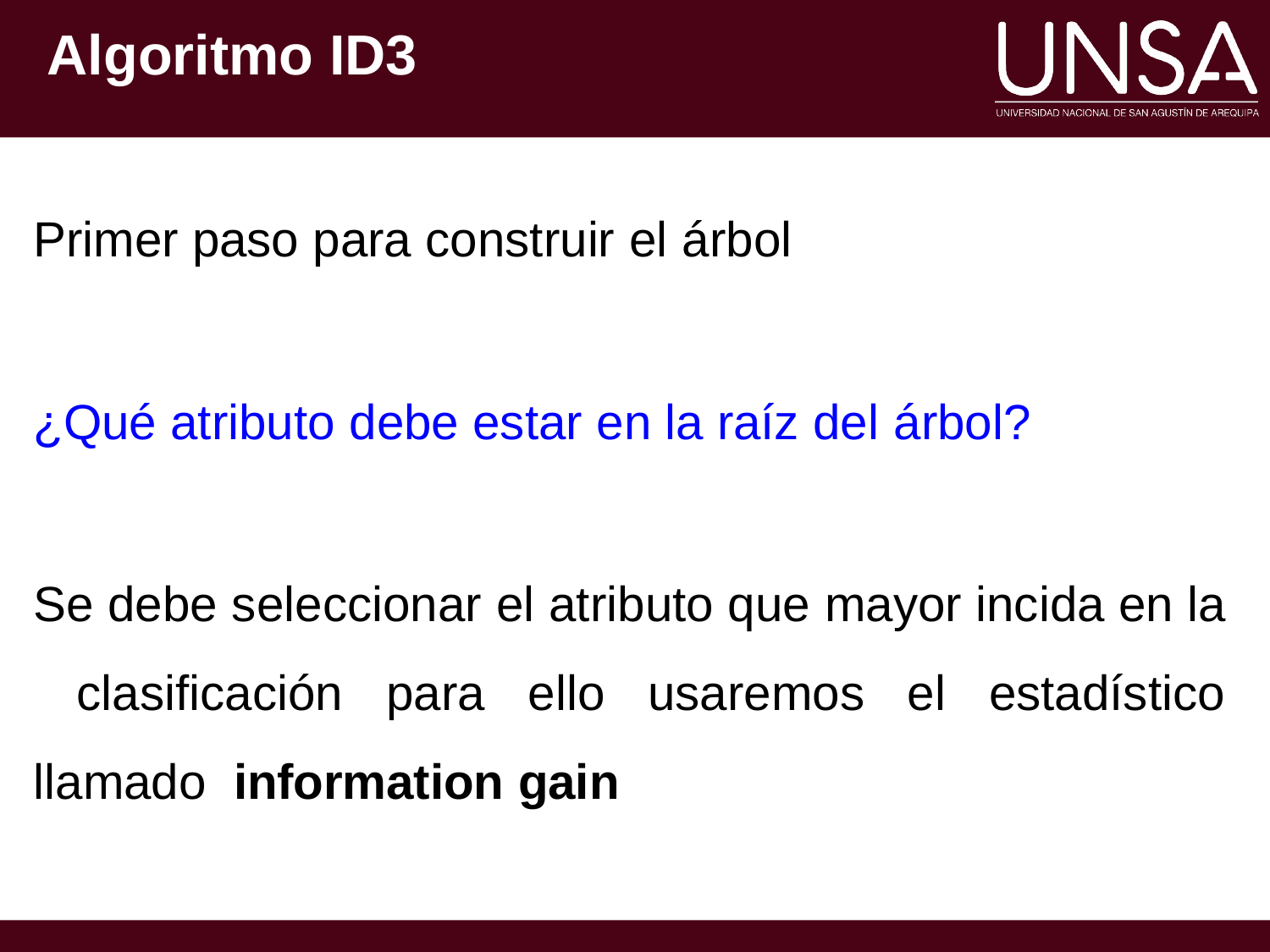

# Algoritmo ID3
Primer paso para construir el árbol

¿Qué atributo debe estar en la raíz del árbol?

Se debe seleccionar el atributo que mayor incida en la  clasificación para ello usaremos el estadístico llamado  information gain